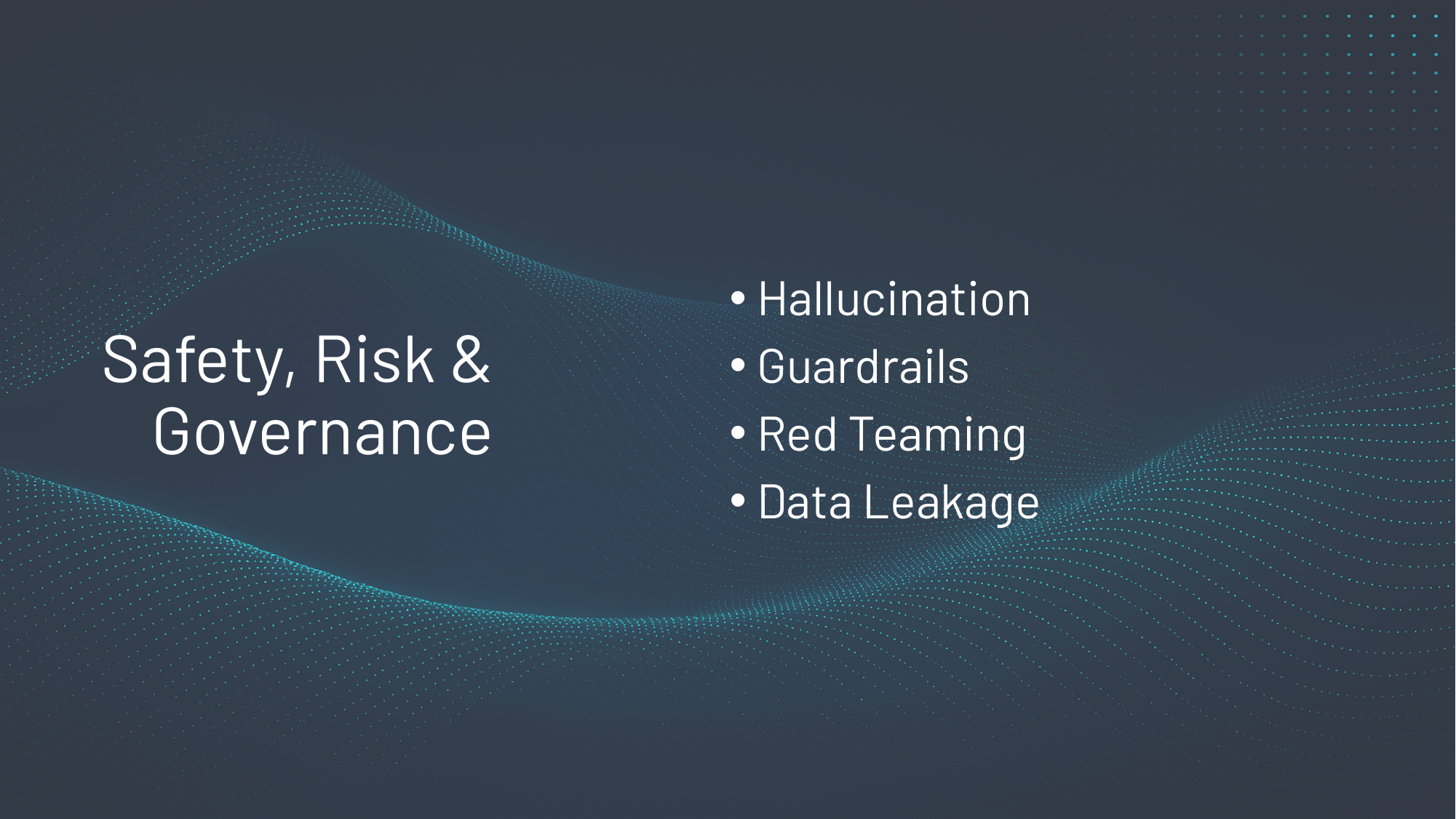

Safety, Risk & Governance
Hallucination
Guardrails
Red Teaming
Data Leakage